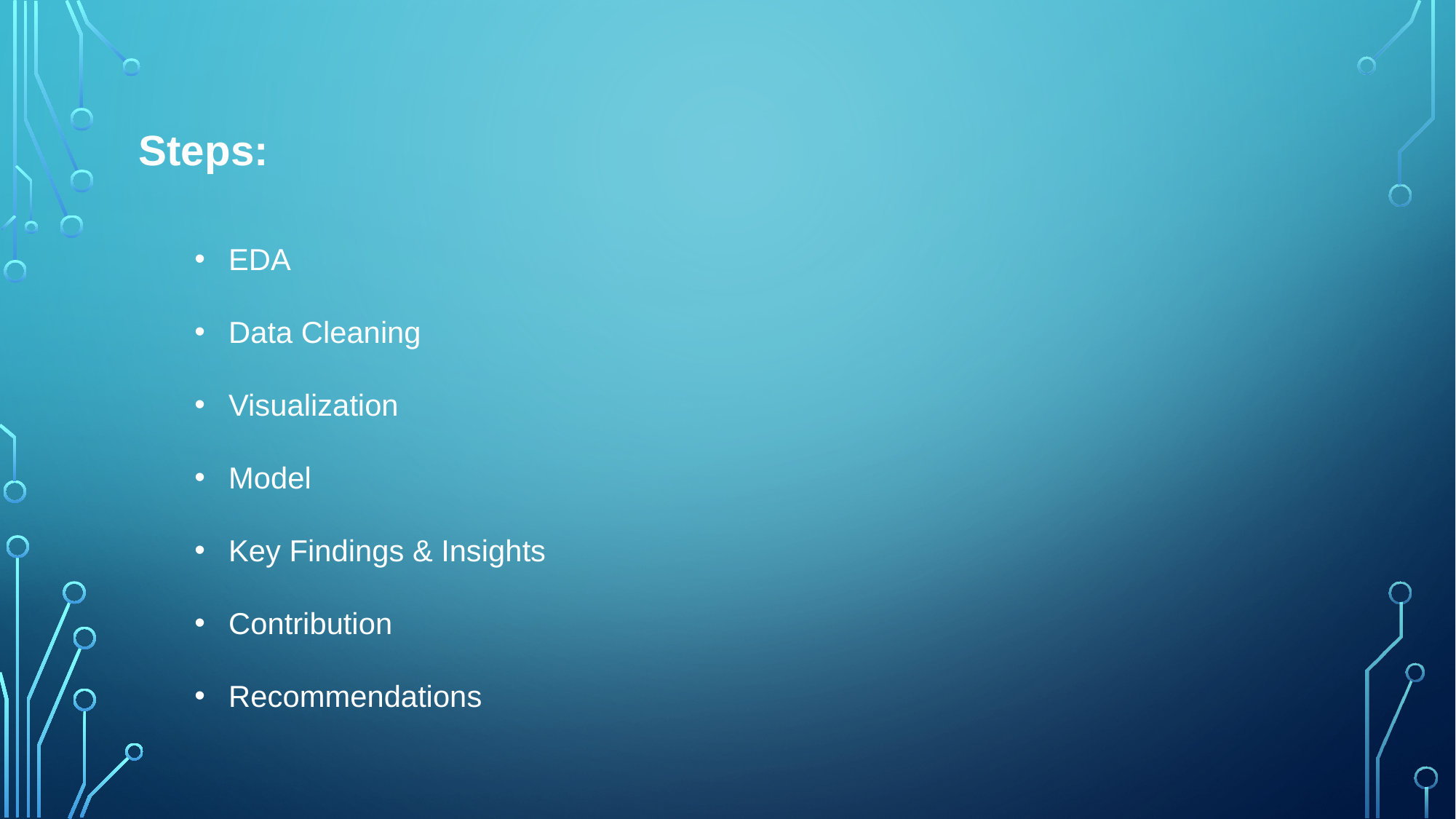

Steps:
EDA
Data Cleaning
Visualization
Model
Key Findings & Insights
Contribution
Recommendations